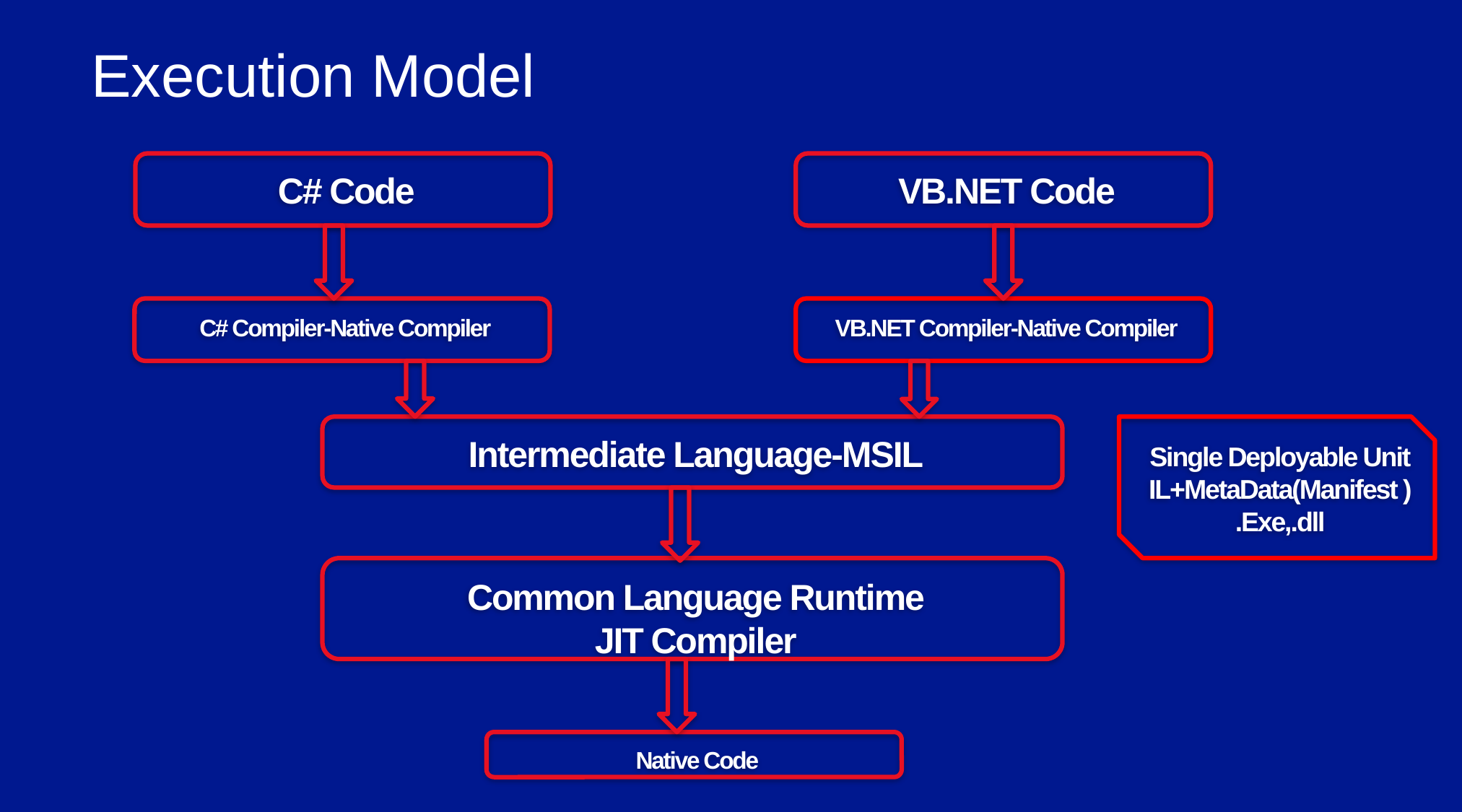

# Execution Model
C# Code
VB.NET Code

C# Compiler-Native Compiler
VB.NET Compiler-Native Compiler

Intermediate Language-MSIL
Single Deployable Unit
IL+MetaData(Manifest )
.Exe,.dll

Common Language Runtime
JIT Compiler

Native Code